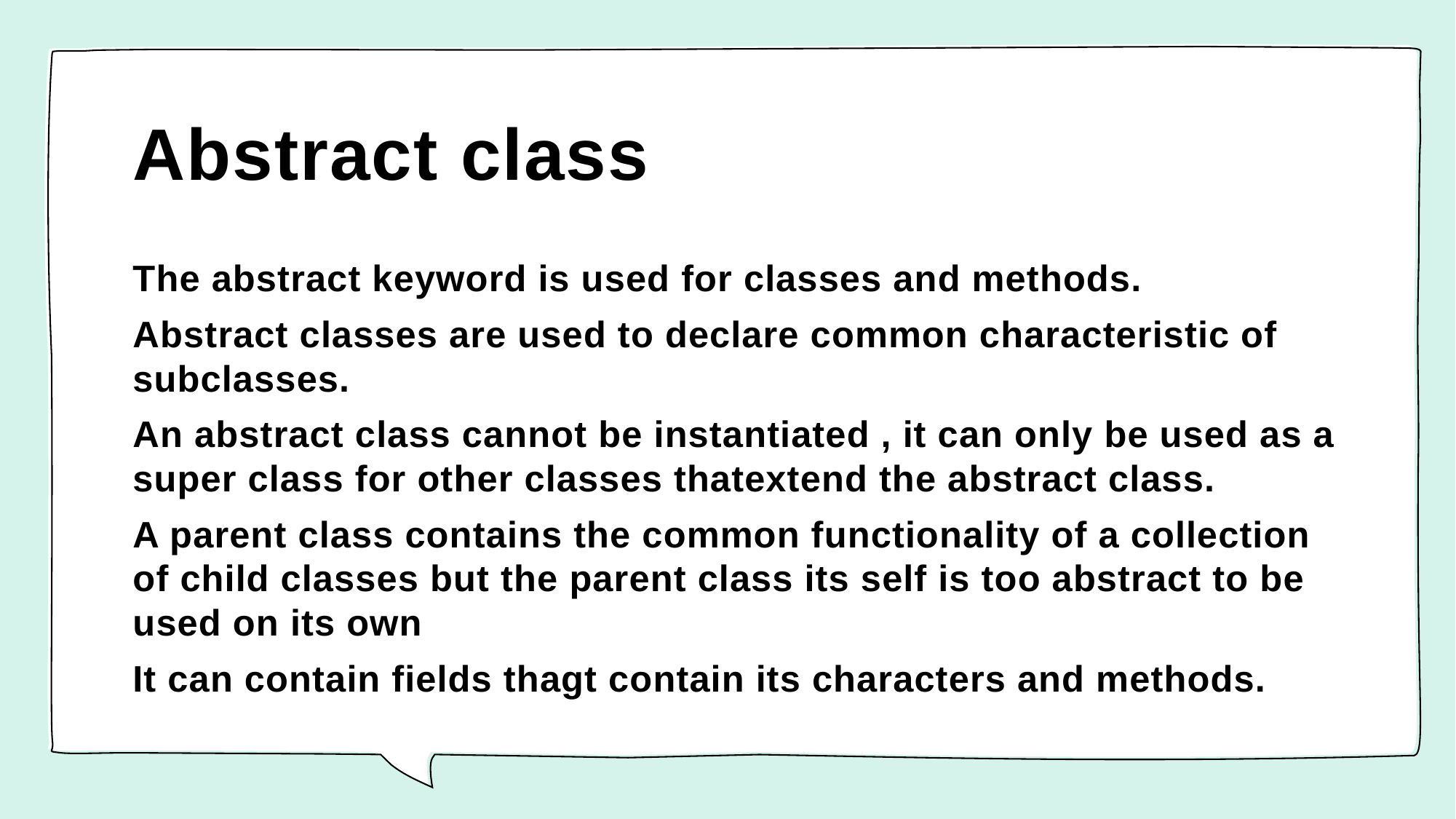

# Abstract class
The abstract keyword is used for classes and methods.
Abstract classes are used to declare common characteristic of subclasses.
An abstract class cannot be instantiated , it can only be used as a super class for other classes thatextend the abstract class.
A parent class contains the common functionality of a collection of child classes but the parent class its self is too abstract to be used on its own
It can contain fields thagt contain its characters and methods.